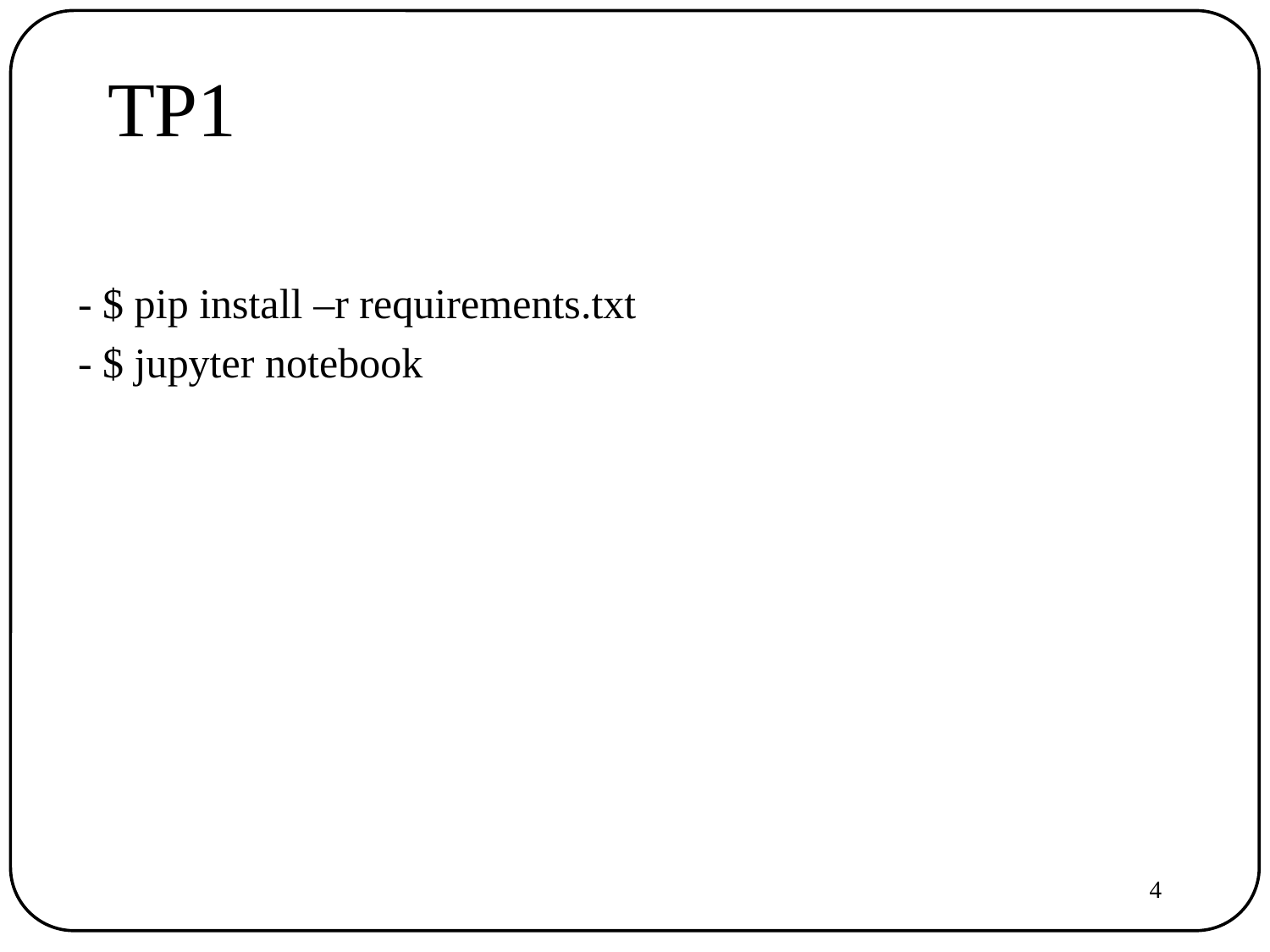

TP1
- $ pip install –r requirements.txt
- $ jupyter notebook
4